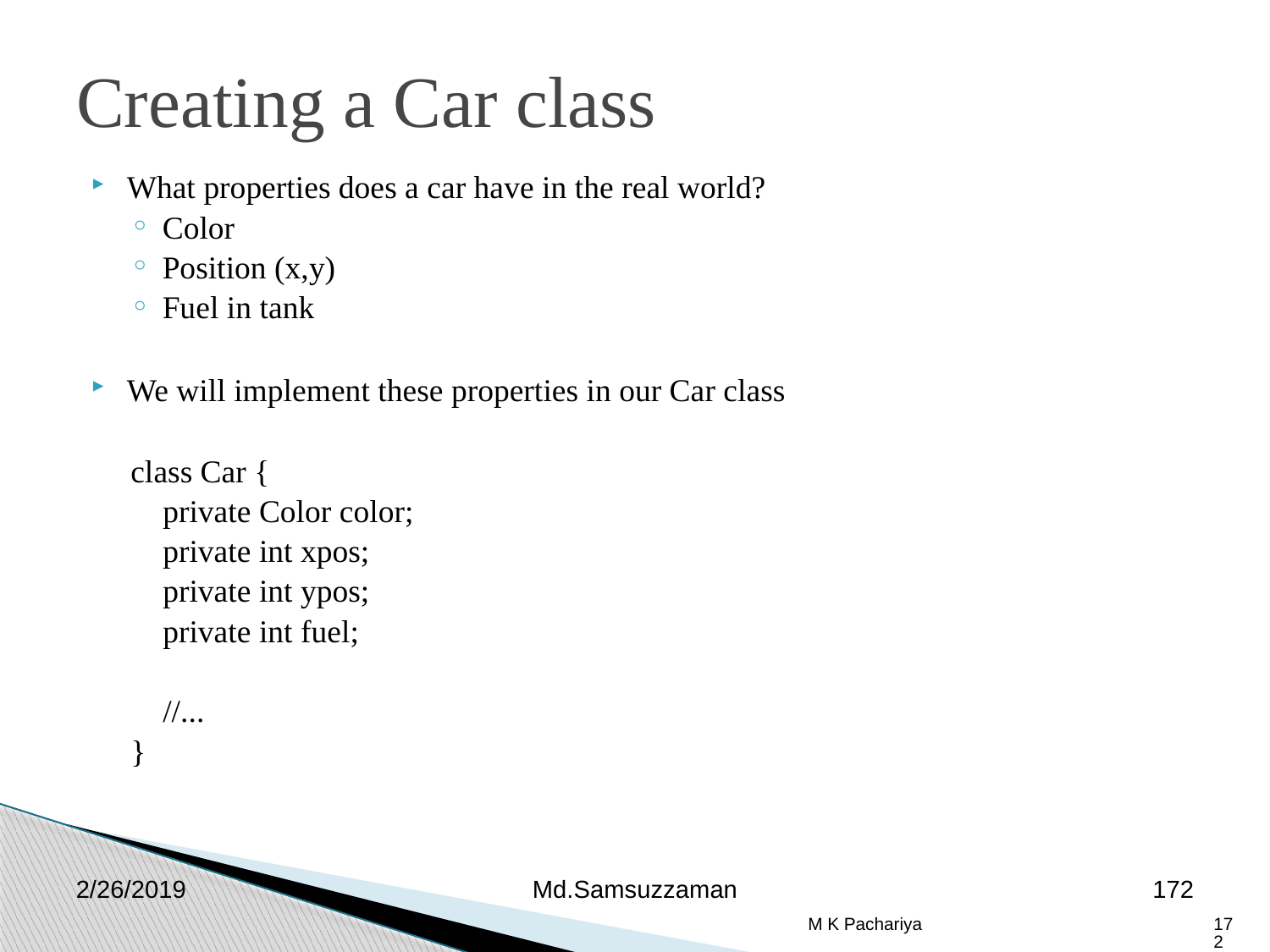

Creating a Car class
What properties does a car have in the real world?
Color
Position (x,y)
Fuel in tank

We will implement these properties in our Car class

class Car {
    private Color color;
    private int xpos;
    private int ypos;
    private int fuel;

    //...
}
2/26/2019
Md.Samsuzzaman
172
M K Pachariya
172